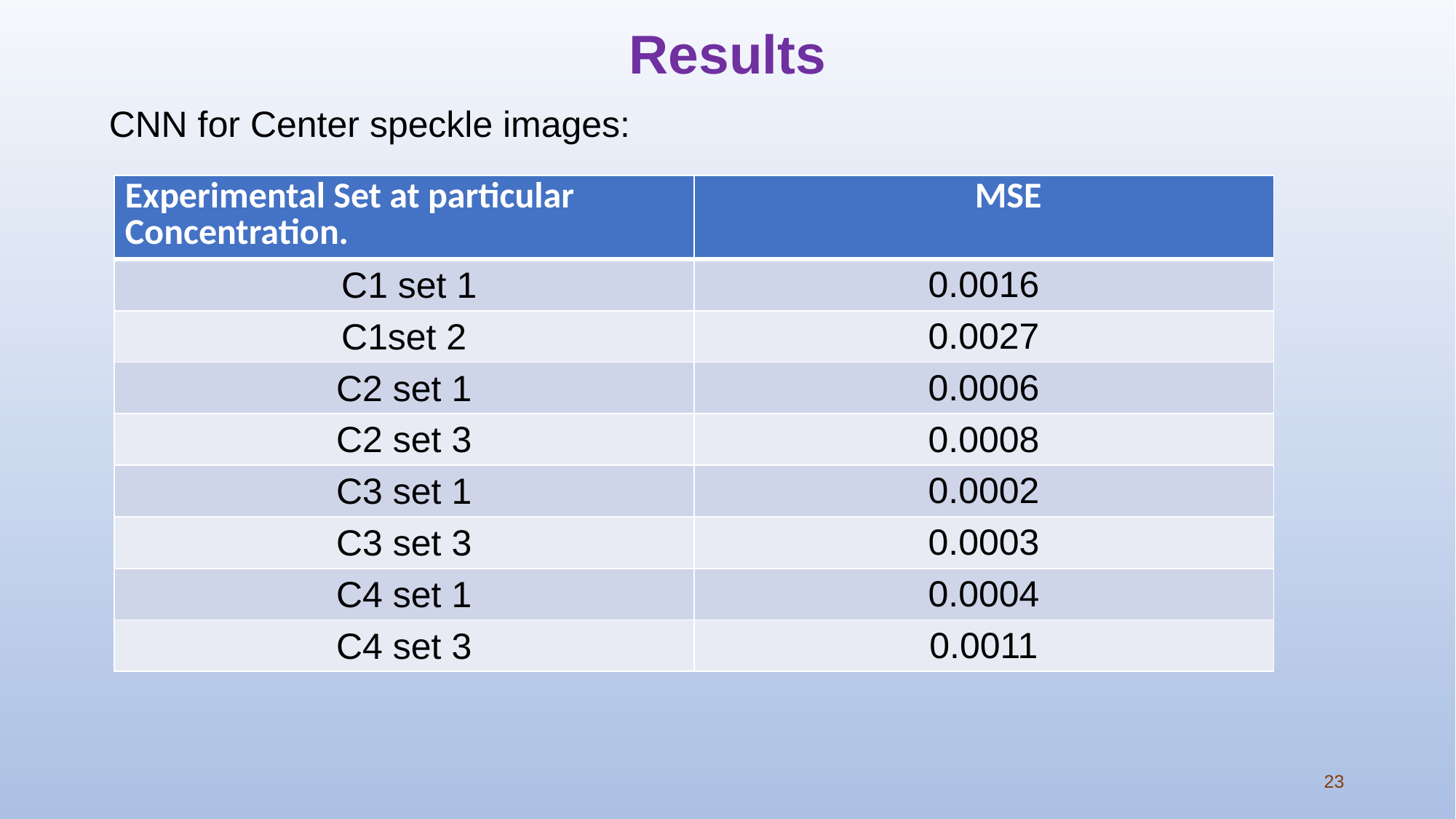

# Results
CNN for Center speckle images:
| Experimental Set at particular Concentration. | MSE |
| --- | --- |
| C1 set 1 | 0.0016 |
| C1set 2 | 0.0027 |
| C2 set 1 | 0.0006 |
| C2 set 3 | 0.0008 |
| C3 set 1 | 0.0002 |
| C3 set 3 | 0.0003 |
| C4 set 1 | 0.0004 |
| C4 set 3 | 0.0011 |
23